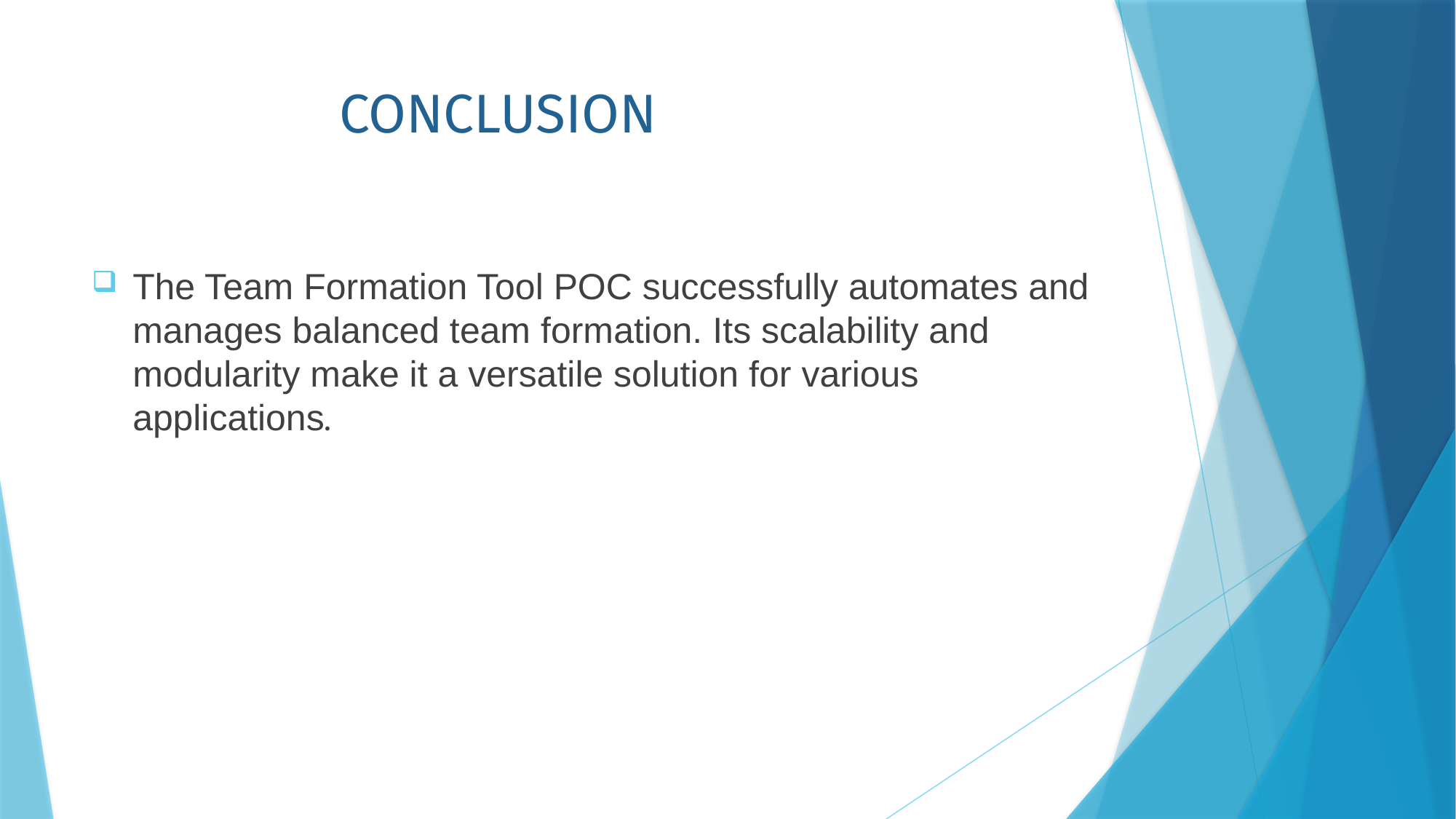

# CONCLUSION
The Team Formation Tool POC successfully automates and manages balanced team formation. Its scalability and modularity make it a versatile solution for various applications.